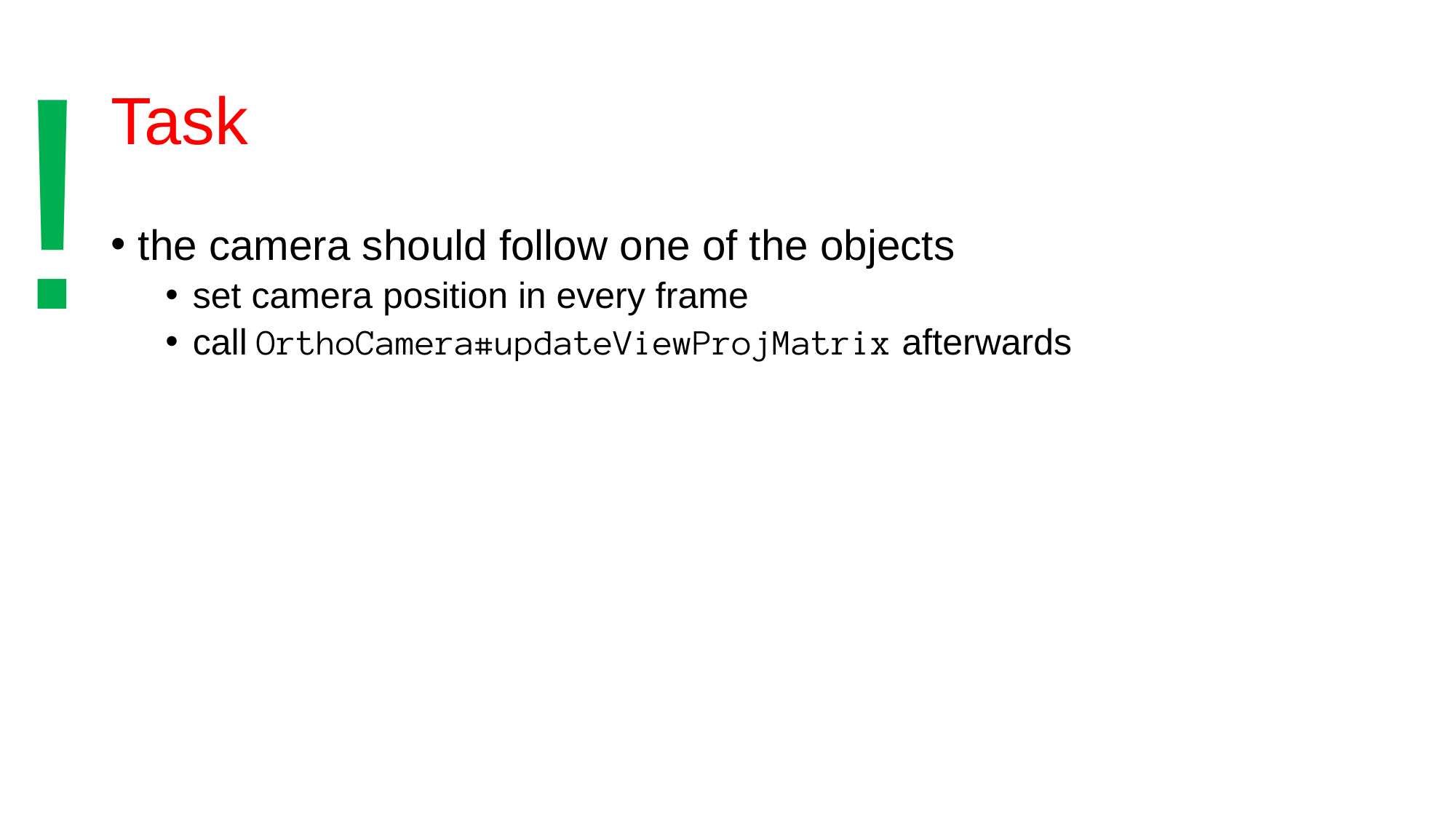

!
# Task
the camera should follow one of the objects
set camera position in every frame
call OrthoCamera#updateViewProjMatrix afterwards